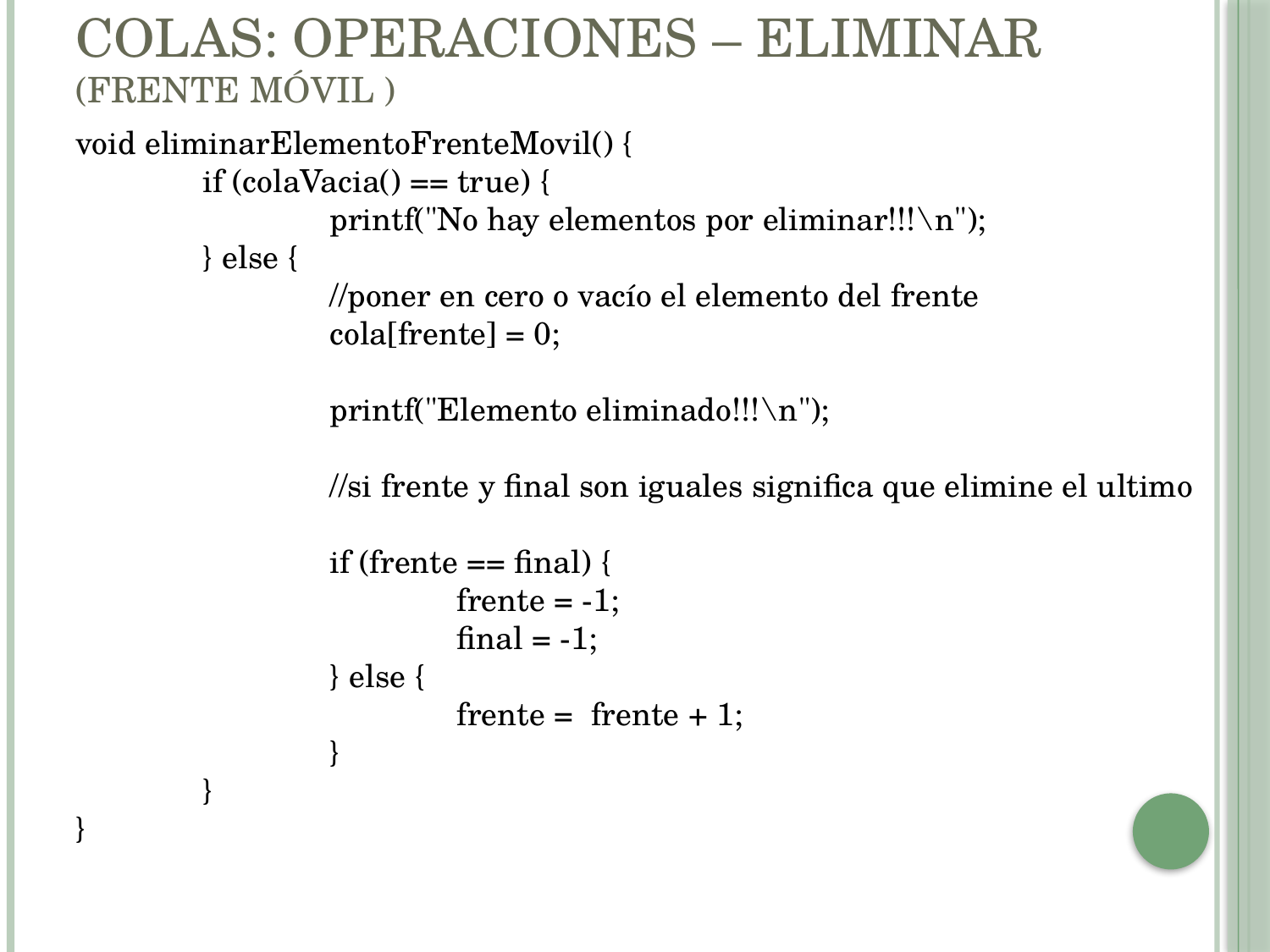

# Colas: Operaciones – Eliminar (frente móvil )
void eliminarElementoFrenteMovil() {
	if (colaVacia() == true) {
		printf("No hay elementos por eliminar!!!\n");
	} else {
		//poner en cero o vacío el elemento del frente
		cola[frente] = 0;

		printf("Elemento eliminado!!!\n");

		//si frente y final son iguales significa que elimine el ultimo
		if (frente == final) {
			frente = -1;
			final = -1;
		} else {
			frente =  frente + 1;						}
	}
}